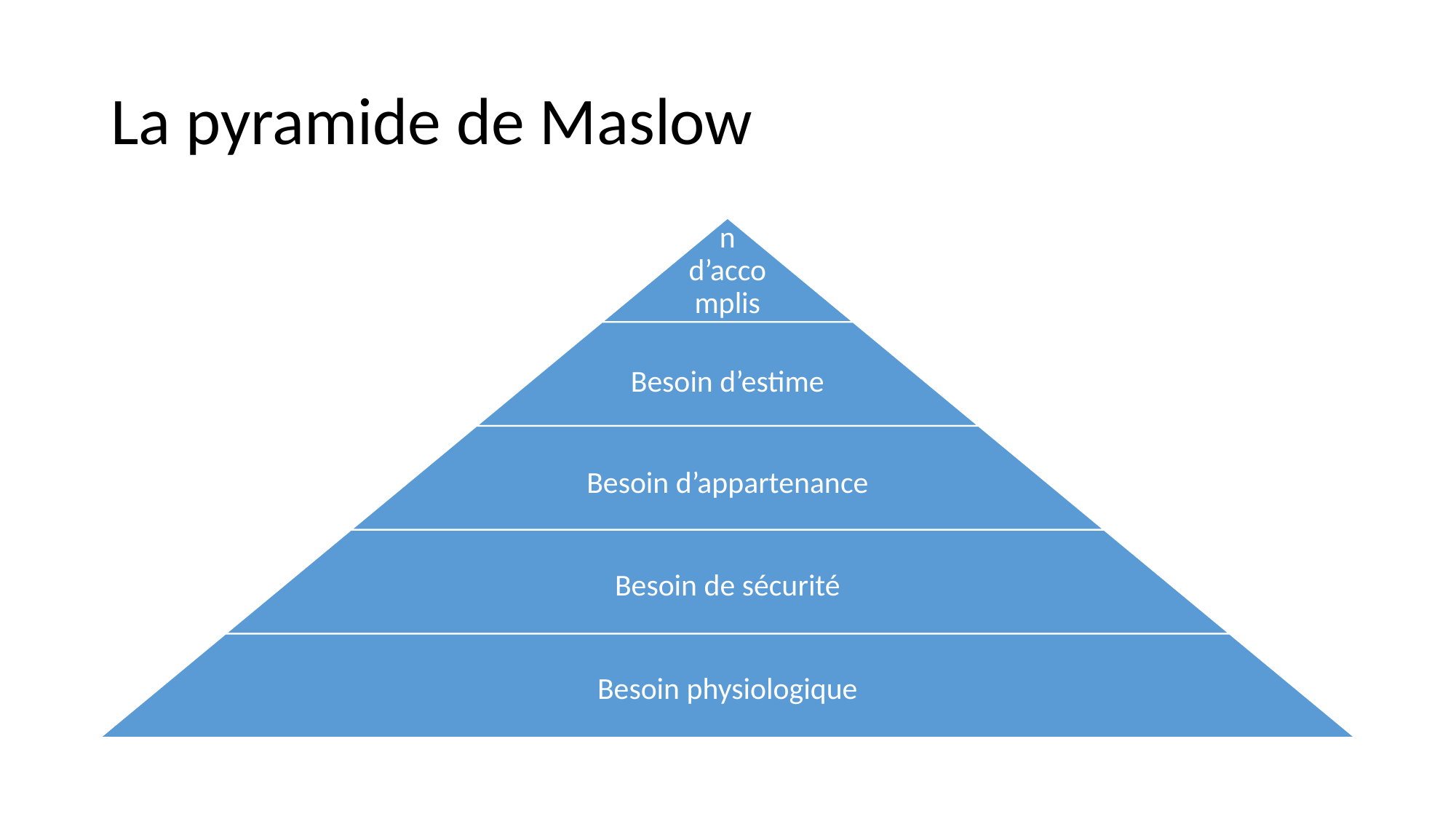

# La pyramide de Maslow
Besoin d’accomplissement
Besoin d’estime
Besoin d’appartenance
Besoin de sécurité
Besoin physiologique